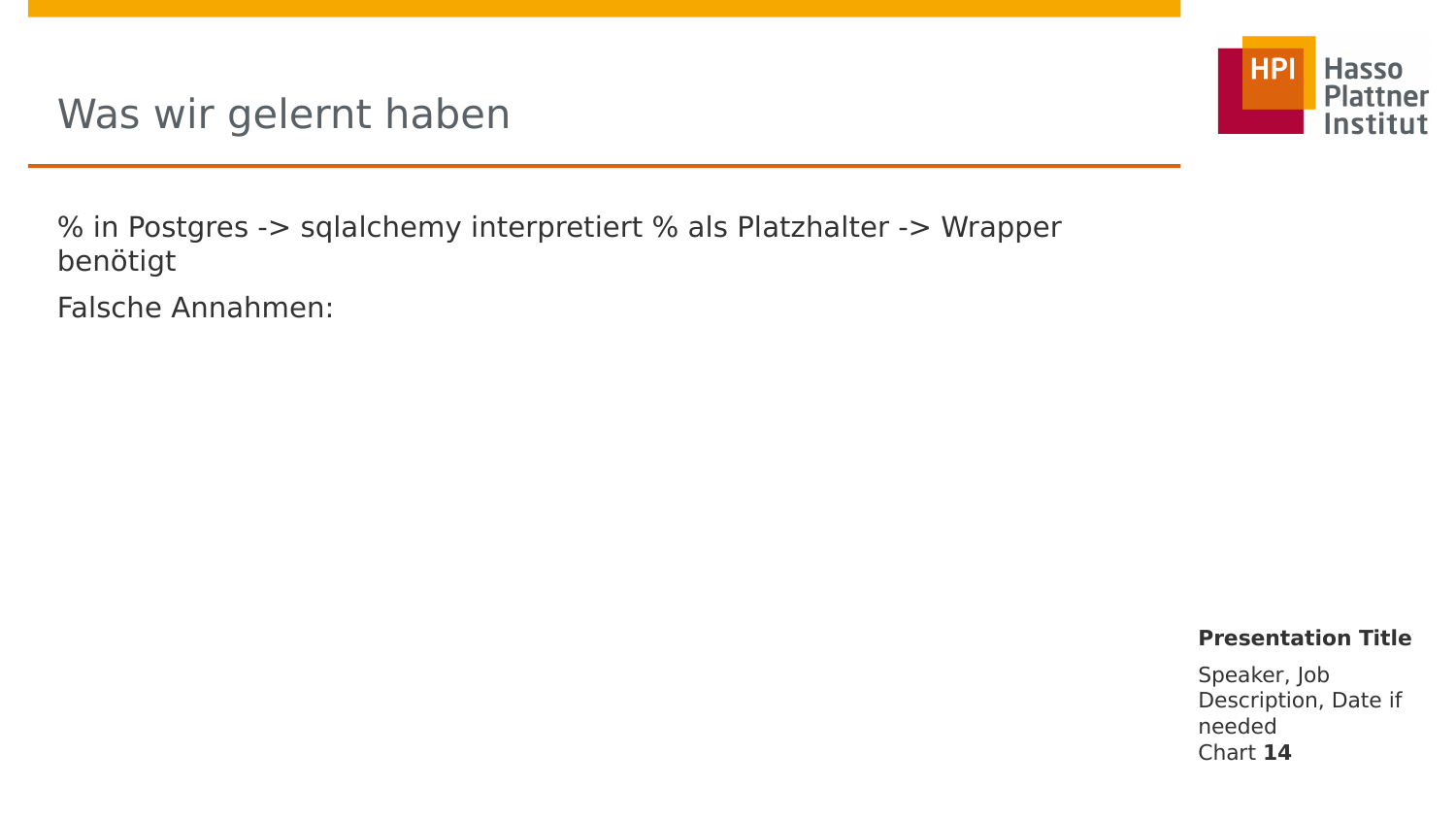

# Was wir gelernt haben
% in Postgres -> sqlalchemy interpretiert % als Platzhalter -> Wrapper benötigt
Falsche Annahmen:
Presentation Title
Speaker, Job Description, Date if needed
Chart 14